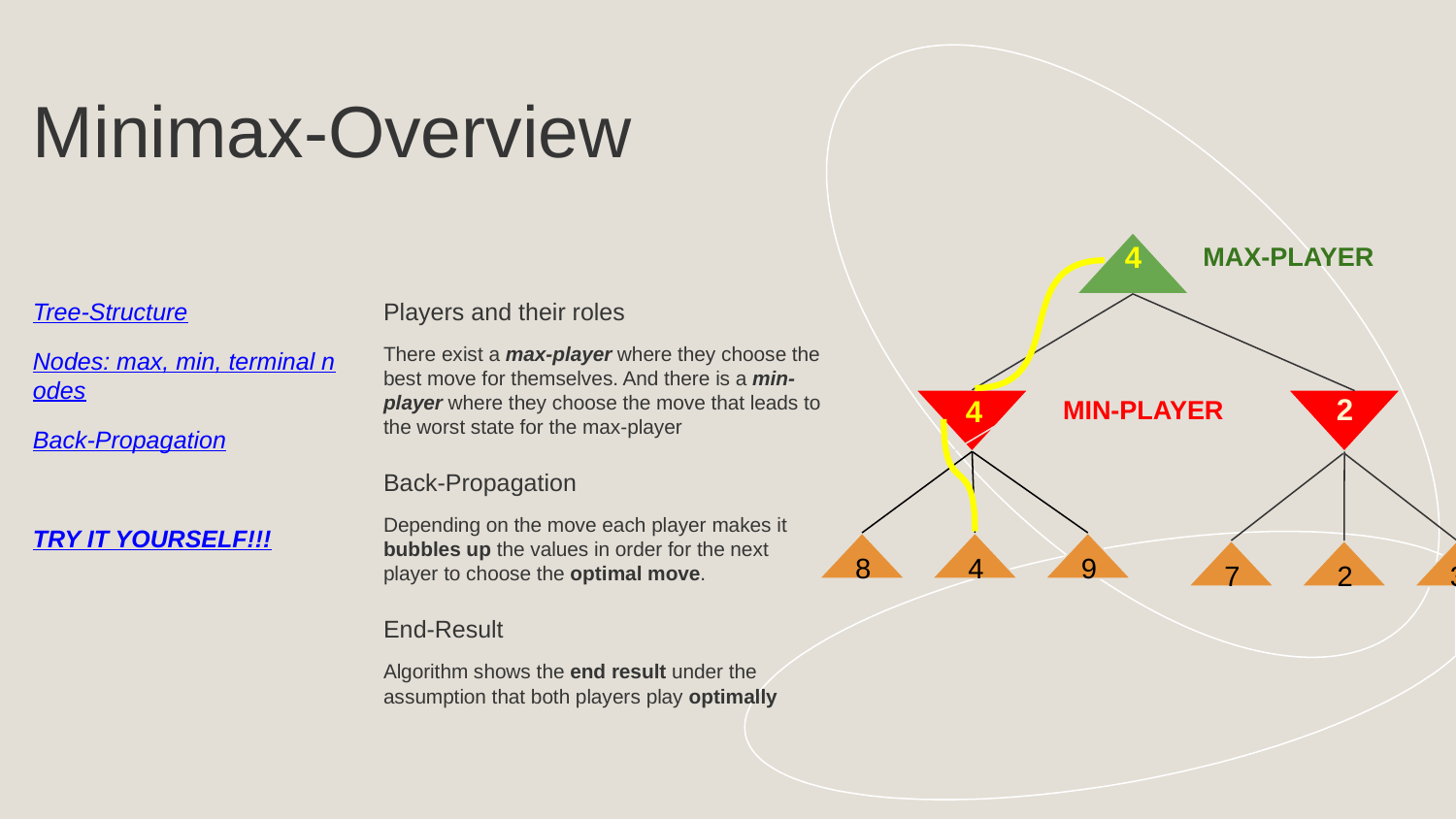

Minimax-Overview
4
MAX-PLAYER

Tree-Structure
Nodes: max, min, terminal nodes
Back-Propagation

TRY IT YOURSELF!!!

Players and their roles
There exist a max-player where they choose the best move for themselves. And there is a min-player where they choose the move that leads to the worst state for the max-player

Back-Propagation
Depending on the move each player makes it bubbles up the values in order for the next player to choose the optimal move.

End-Result
Algorithm shows the end result under the assumption that both players play optimally

2
4
MIN-PLAYER

4

8
4
9
7
2
3